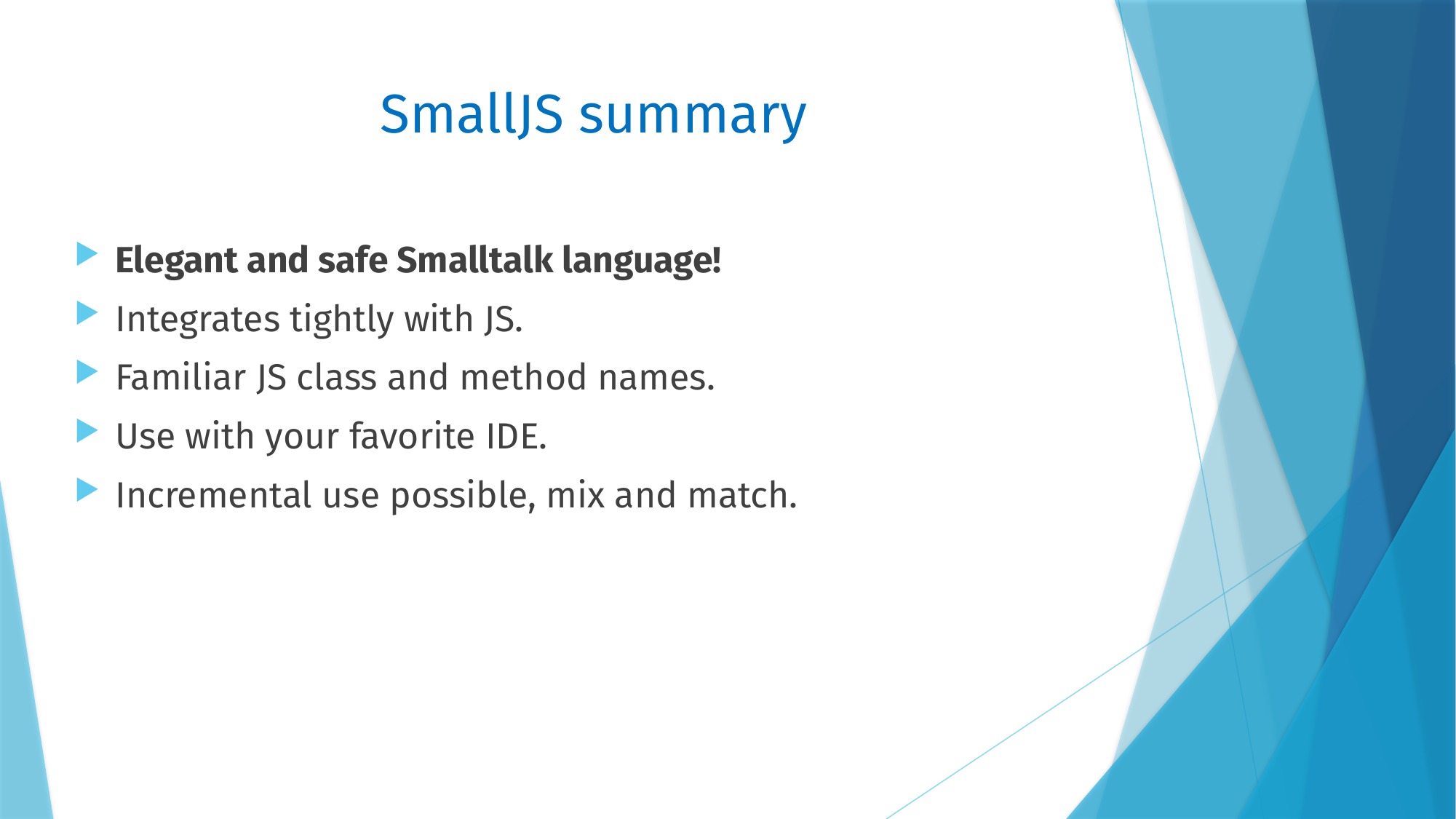

# SmallJS summary
Elegant and safe Smalltalk language!
Integrates tightly with JS.
Familiar JS class and method names.
Use with your favorite IDE.
Incremental use possible, mix and match.